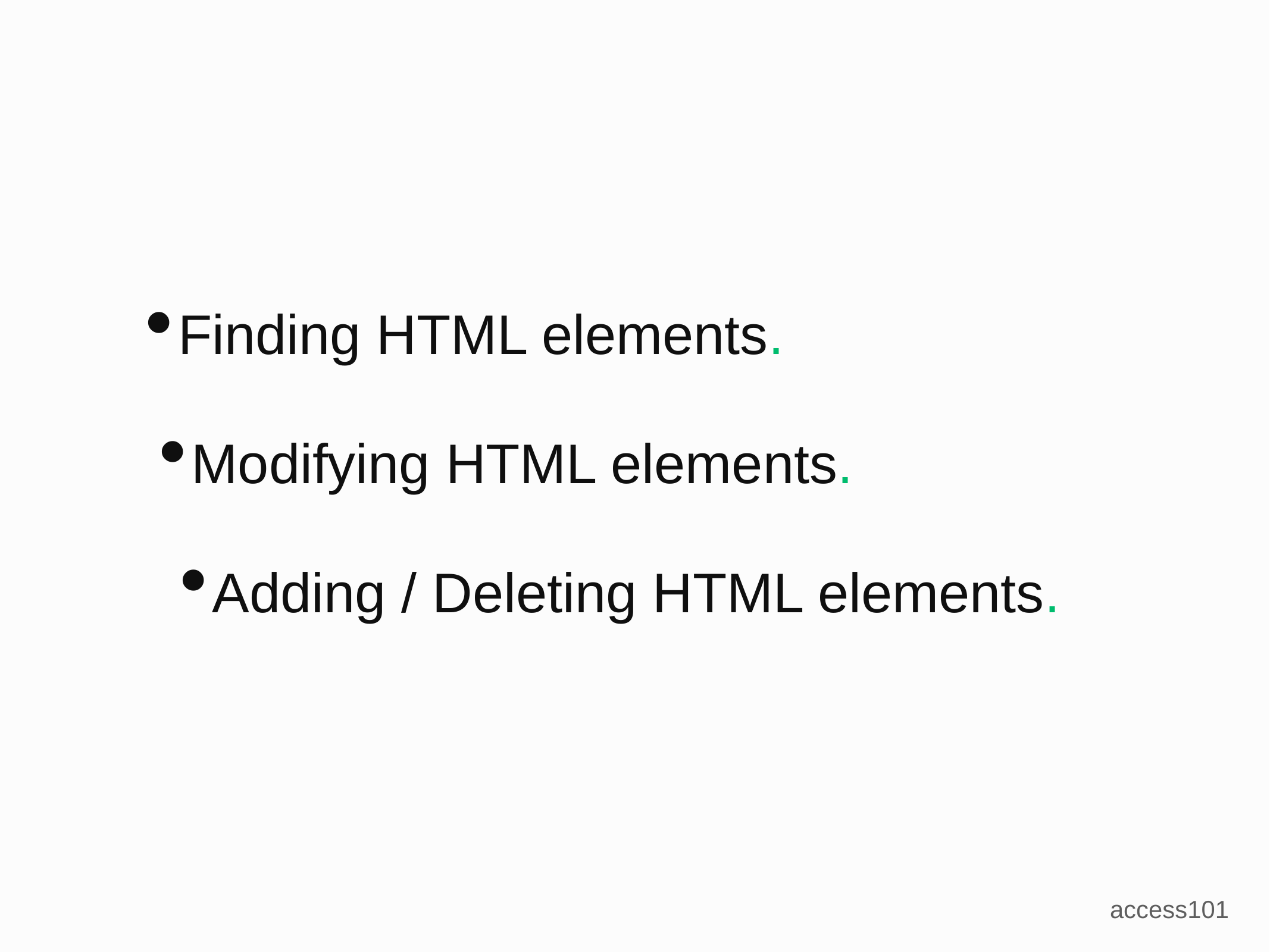

Finding HTML elements.
Modifying HTML elements.
Adding / Deleting HTML elements.
access101